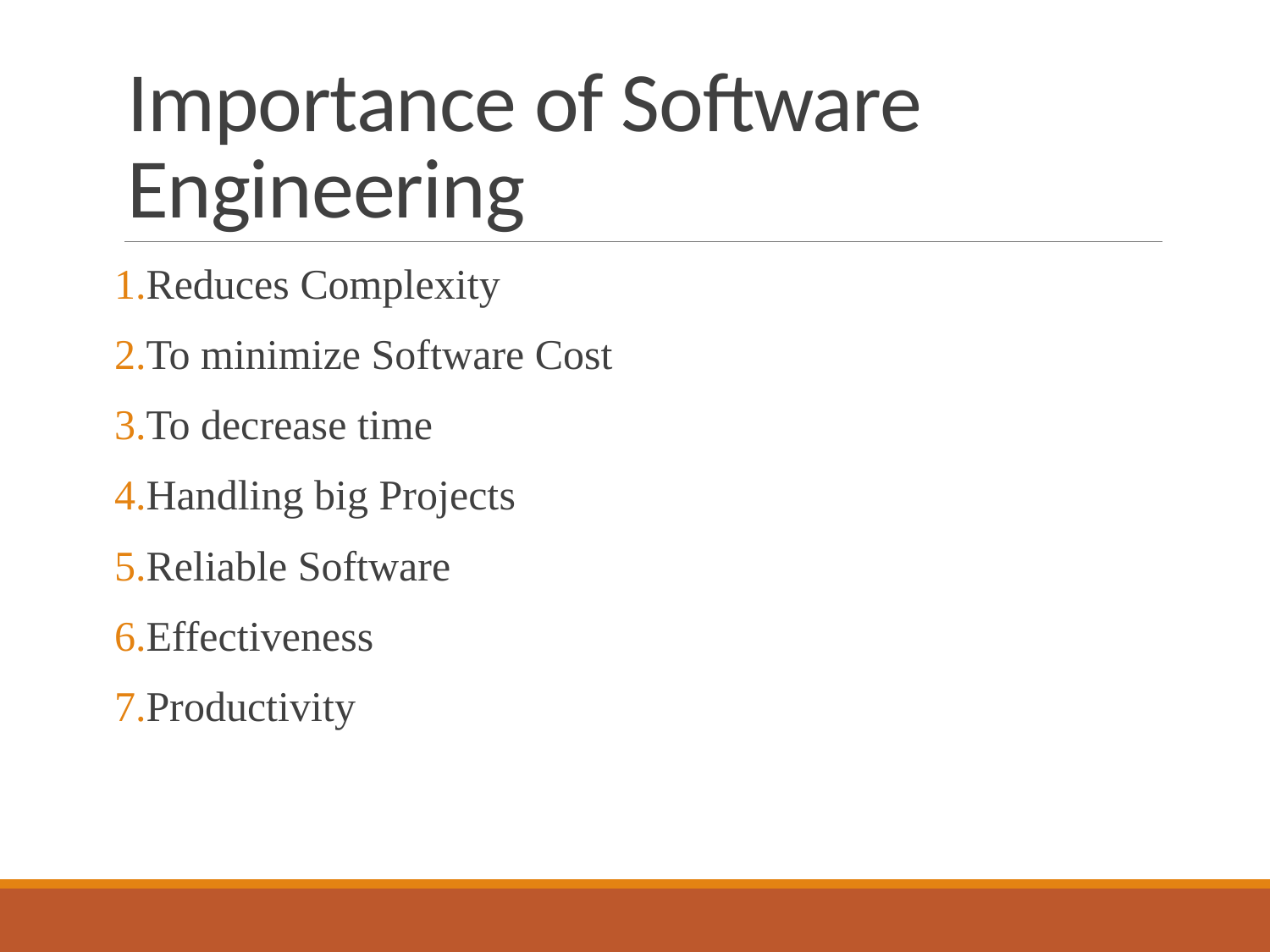

# Importance of Software Engineering
Reduces Complexity
To minimize Software Cost
To decrease time
Handling big Projects
Reliable Software
Effectiveness
Productivity